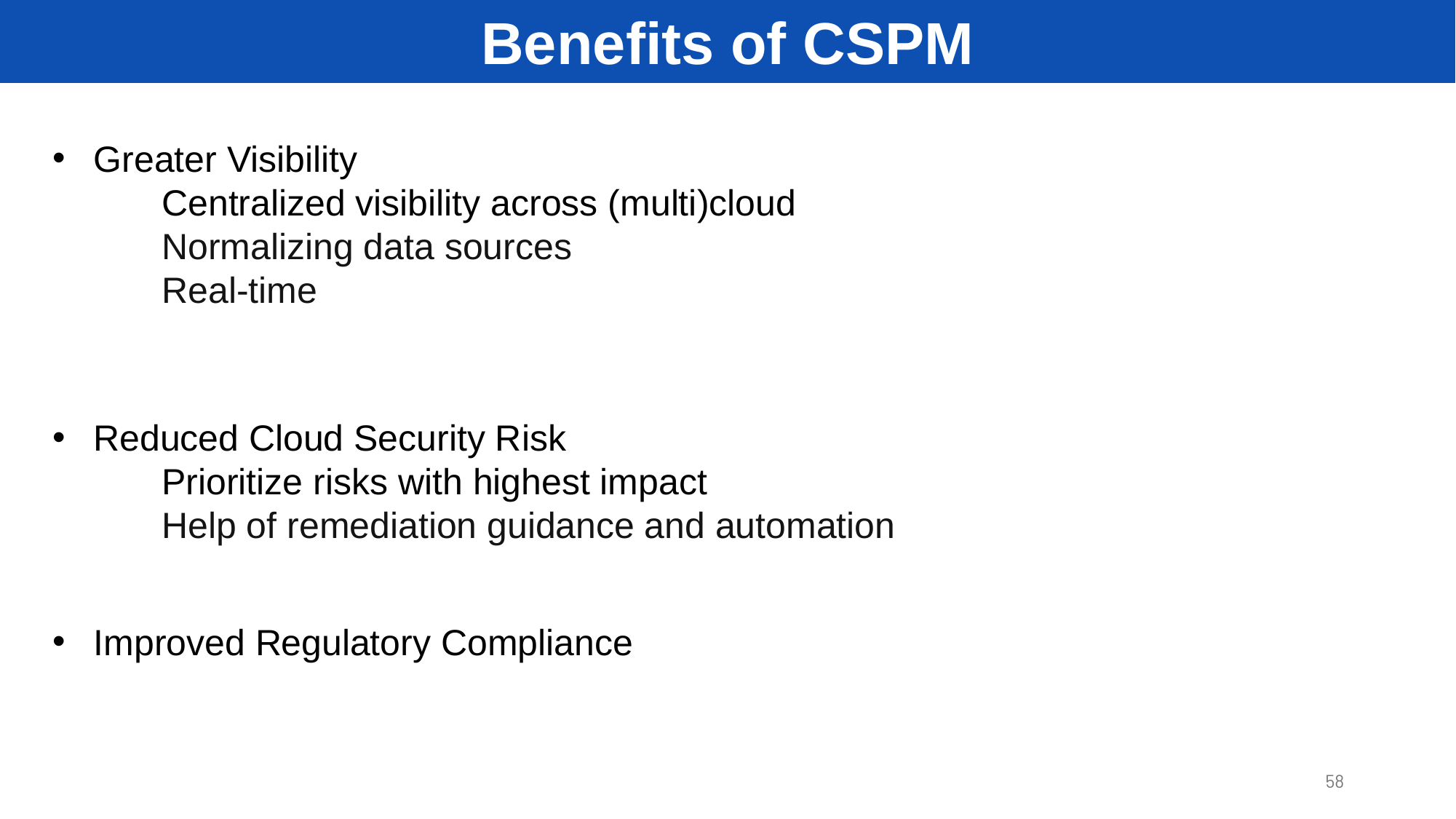

Benefits of CSPM
Greater Visibility
	Centralized visibility across (multi)cloud
	Normalizing data sources
	Real-time
Reduced Cloud Security Risk
	Prioritize risks with highest impact
	Help of remediation guidance and automation

Improved Regulatory Compliance
58